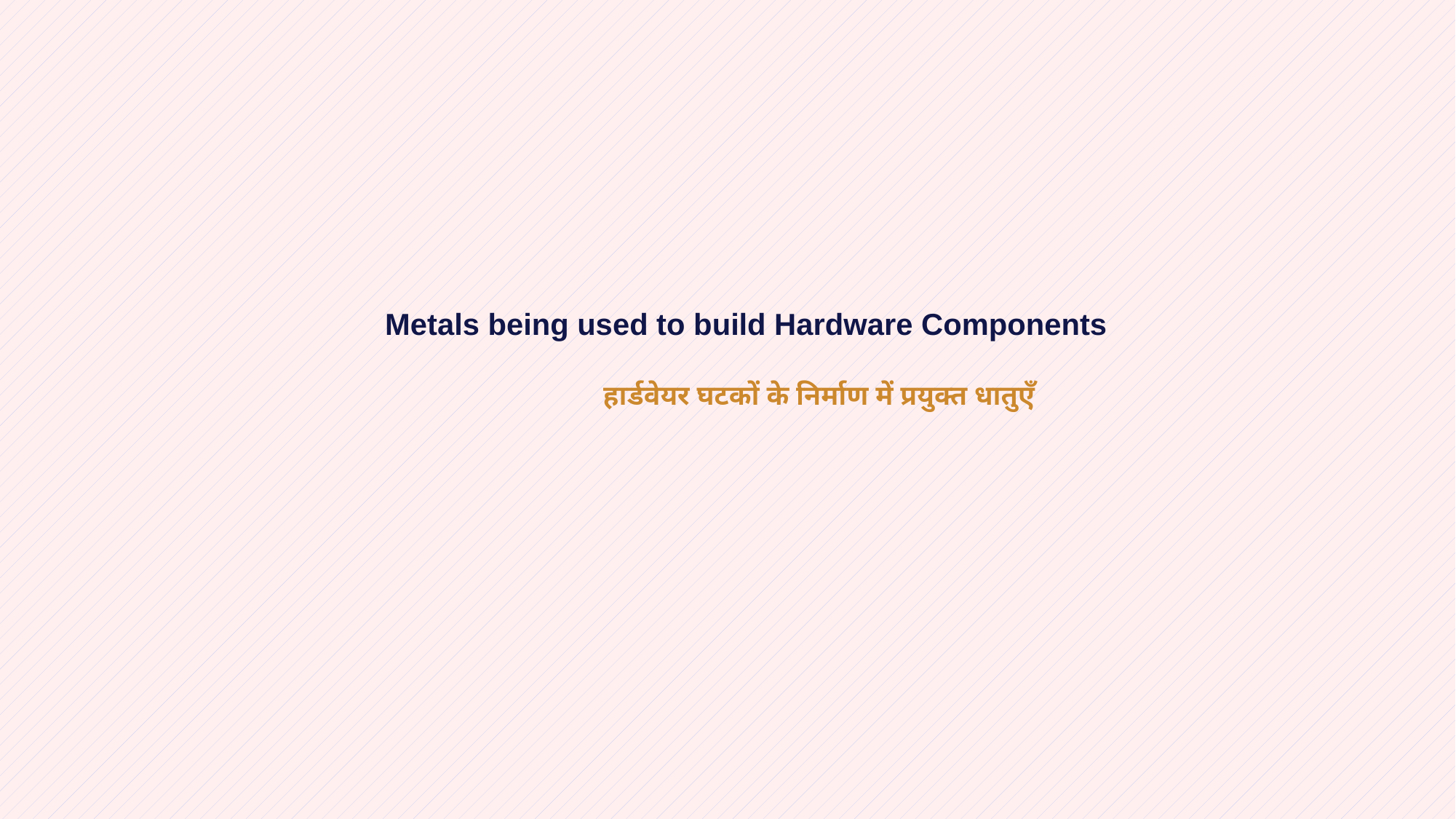

Metals being used to build Hardware Components
		हार्डवेयर घटकों के निर्माण में प्रयुक्त धातुएँ